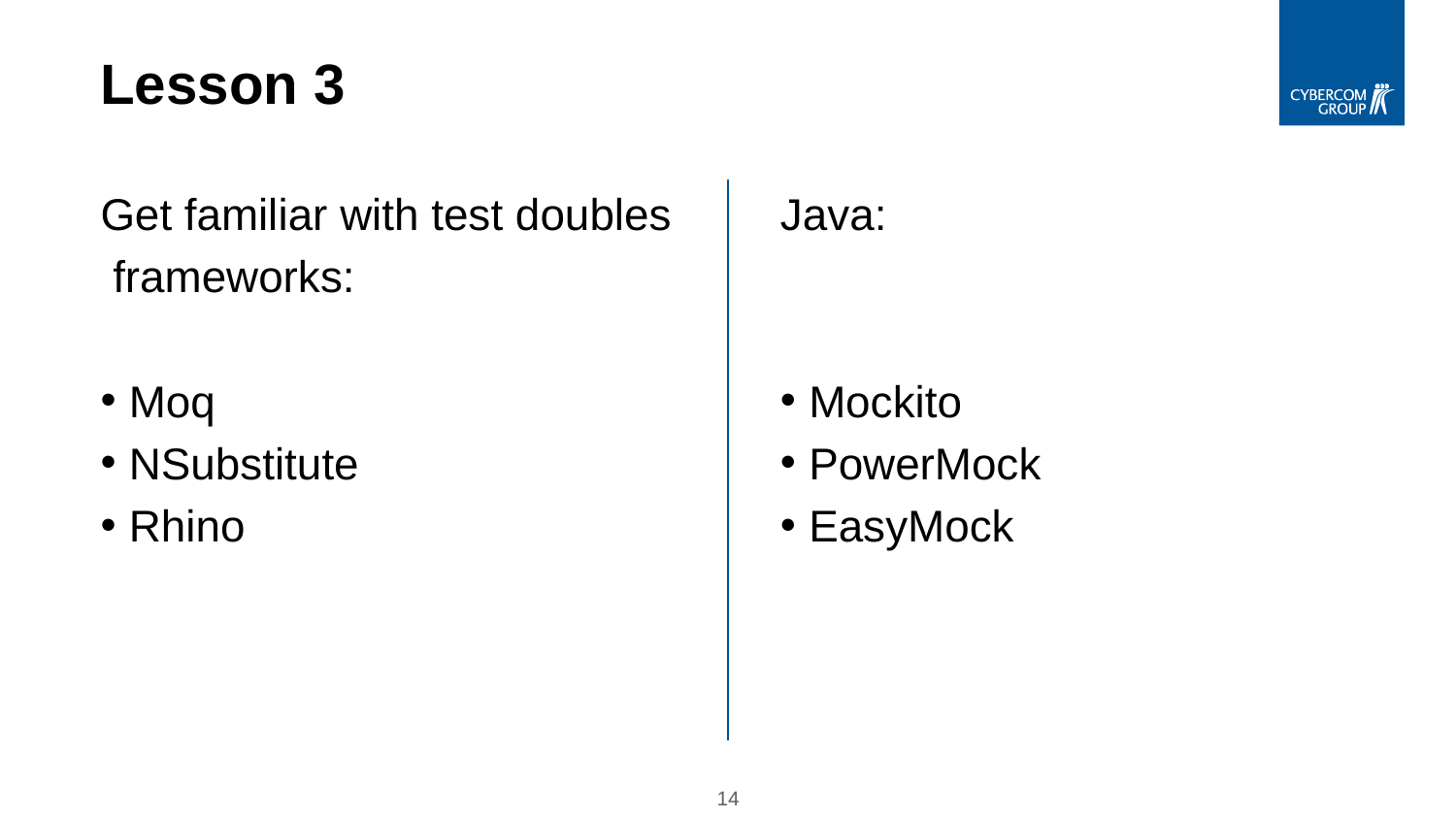

# Lesson 3
Get familiar with test doubles
 frameworks:

Moq
NSubstitute
Rhino
Java:

Mockito
PowerMock
EasyMock

14